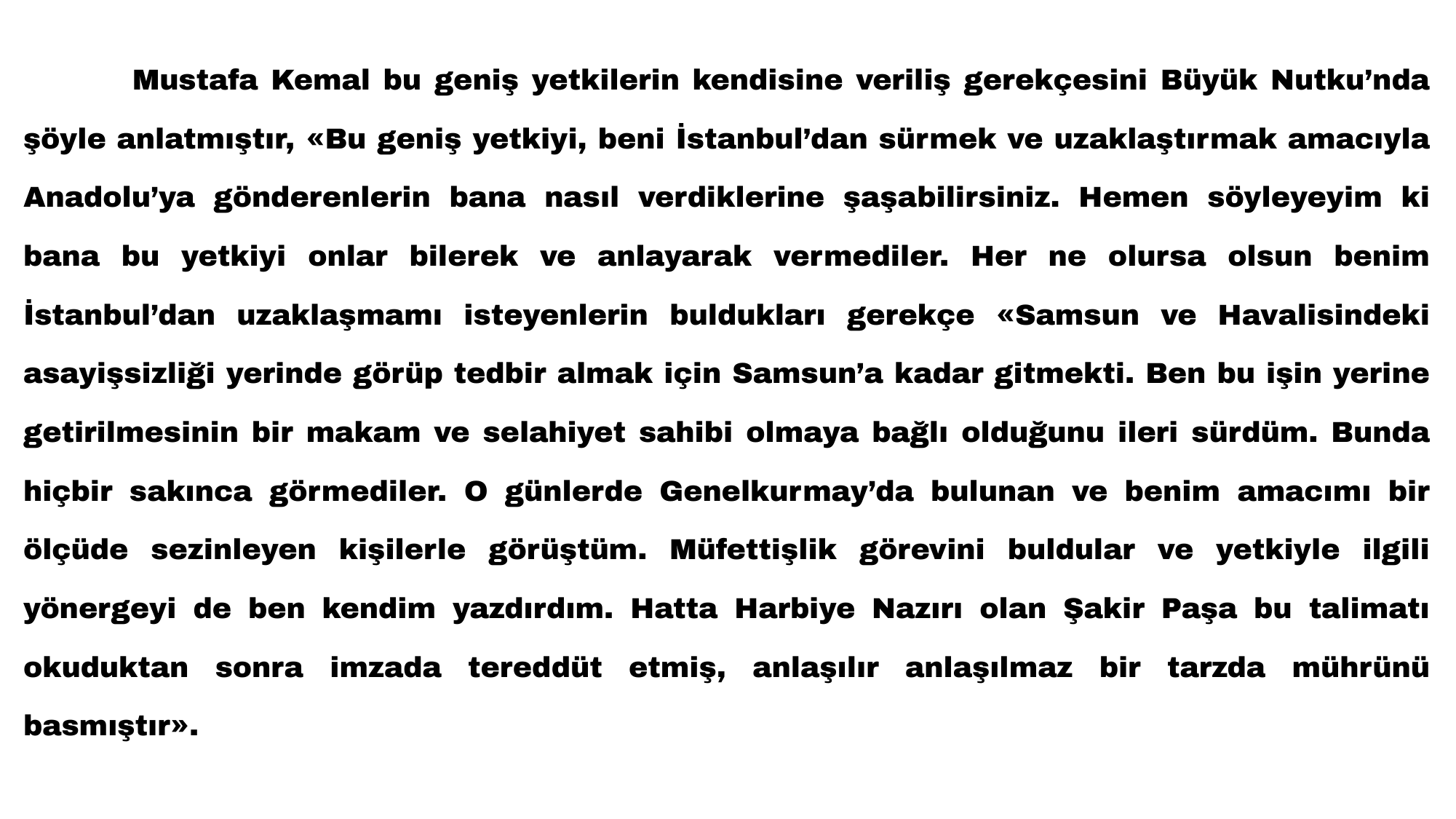

#
	Mustafa Kemal bu geniş yetkilerin kendisine veriliş gerekçesini Büyük Nutku’nda şöyle anlatmıştır, «Bu geniş yetkiyi, beni İstanbul’dan sürmek ve uzaklaştırmak amacıyla Anadolu’ya gönderenlerin bana nasıl verdiklerine şaşabilirsiniz. Hemen söyleyeyim ki bana bu yetkiyi onlar bilerek ve anlayarak vermediler. Her ne olursa olsun benim İstanbul’dan uzaklaşmamı isteyenlerin buldukları gerekçe «Samsun ve Havalisindeki asayişsizliği yerinde görüp tedbir almak için Samsun’a kadar gitmekti. Ben bu işin yerine getirilmesinin bir makam ve selahiyet sahibi olmaya bağlı olduğunu ileri sürdüm. Bunda hiçbir sakınca görmediler. O günlerde Genelkurmay’da bulunan ve benim amacımı bir ölçüde sezinleyen kişilerle görüştüm. Müfettişlik görevini buldular ve yetkiyle ilgili yönergeyi de ben kendim yazdırdım. Hatta Harbiye Nazırı olan Şakir Paşa bu talimatı okuduktan sonra imzada tereddüt etmiş, anlaşılır anlaşılmaz bir tarzda mührünü basmıştır».